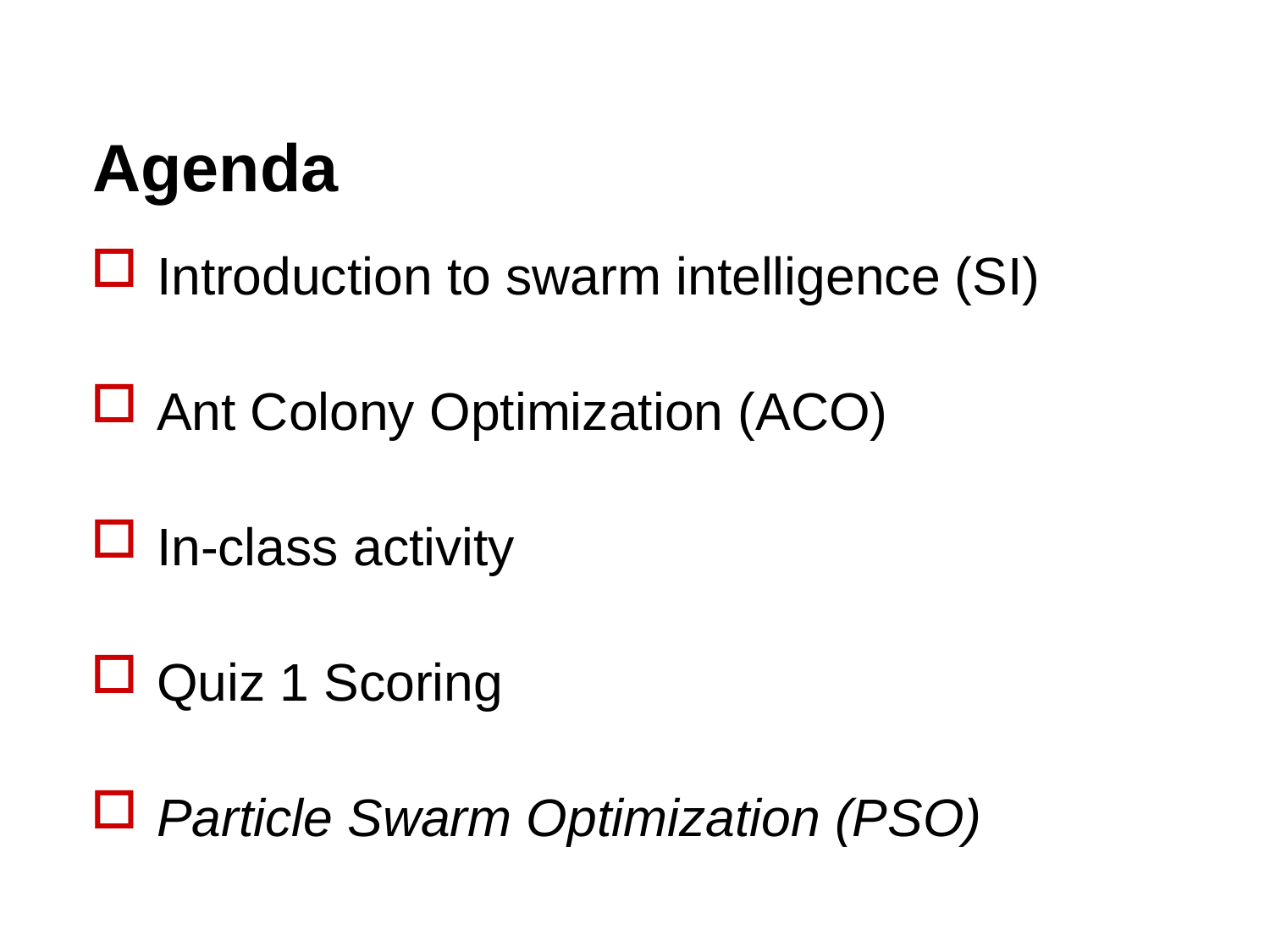

# Agenda
Introduction to swarm intelligence (SI)

Ant Colony Optimization (ACO)

In-class activity

Quiz 1 Scoring

Particle Swarm Optimization (PSO)